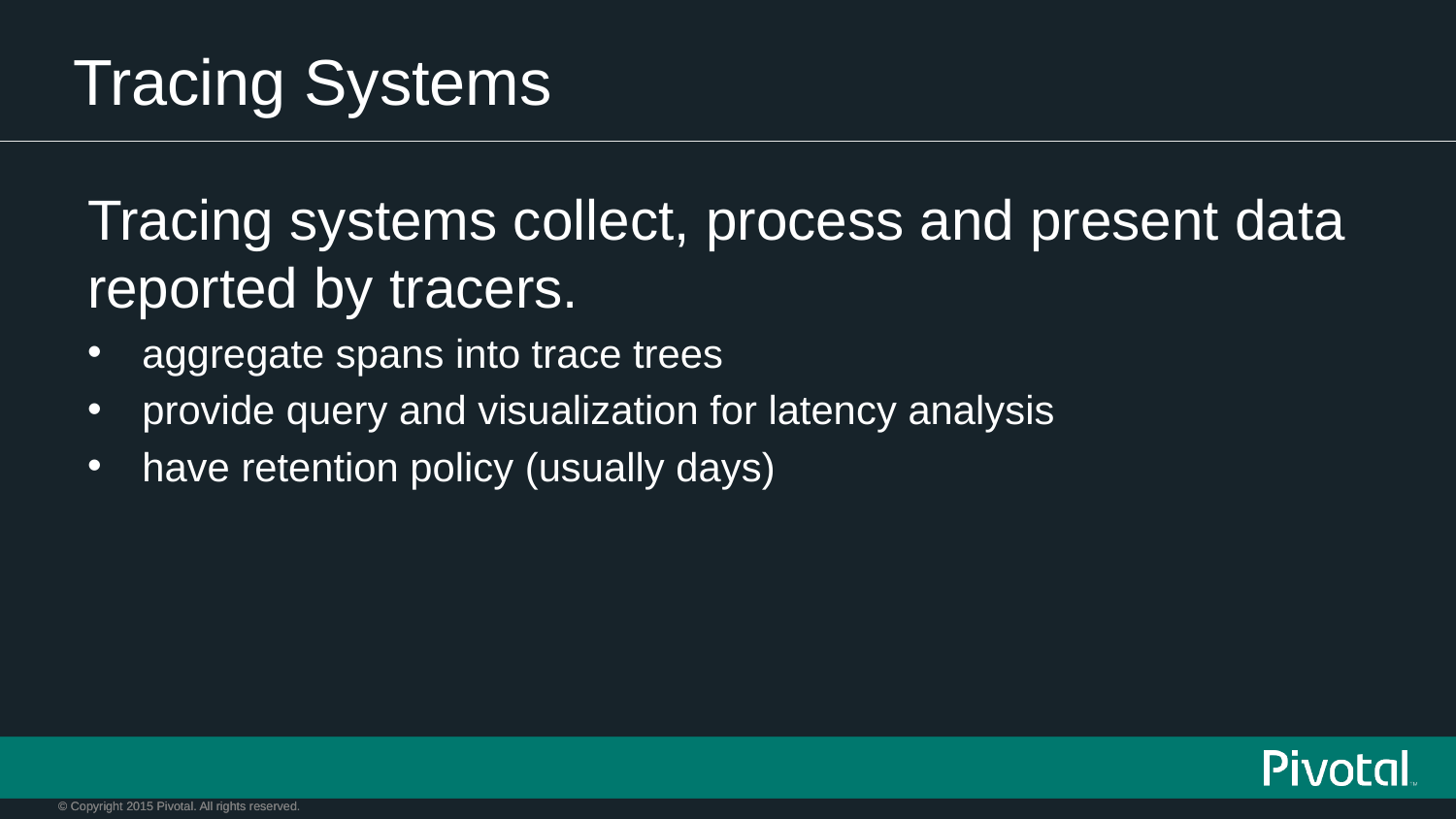

# Tracing Systems
Tracing systems collect, process and present data reported by tracers.
aggregate spans into trace trees
provide query and visualization for latency analysis
have retention policy (usually days)